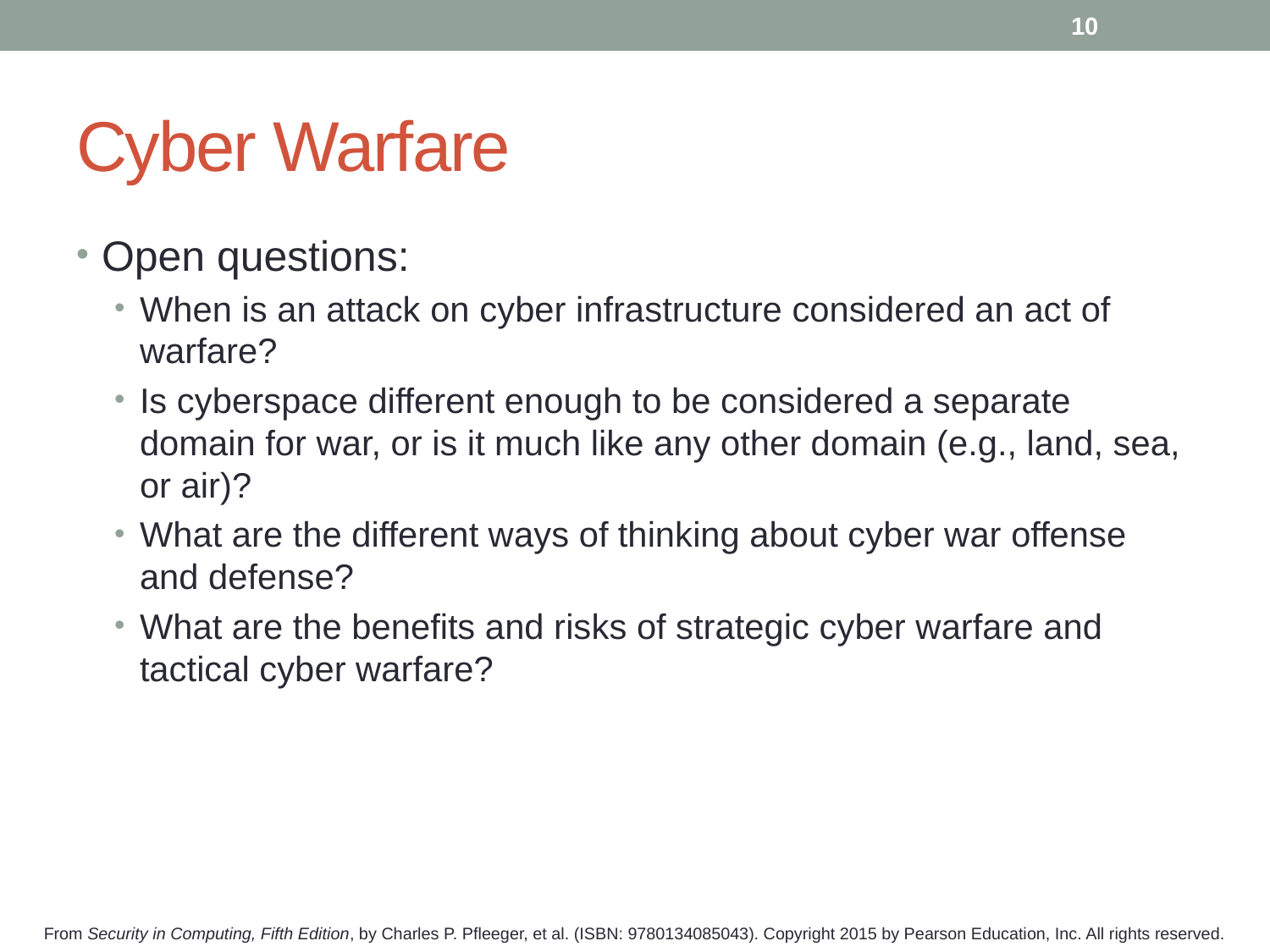

10
# Cyber Warfare
Open questions:
When is an attack on cyber infrastructure considered an act of warfare?
Is cyberspace different enough to be considered a separate domain for war, or is it much like any other domain (e.g., land, sea, or air)?
What are the different ways of thinking about cyber war offense and defense?
What are the benefits and risks of strategic cyber warfare and tactical cyber warfare?